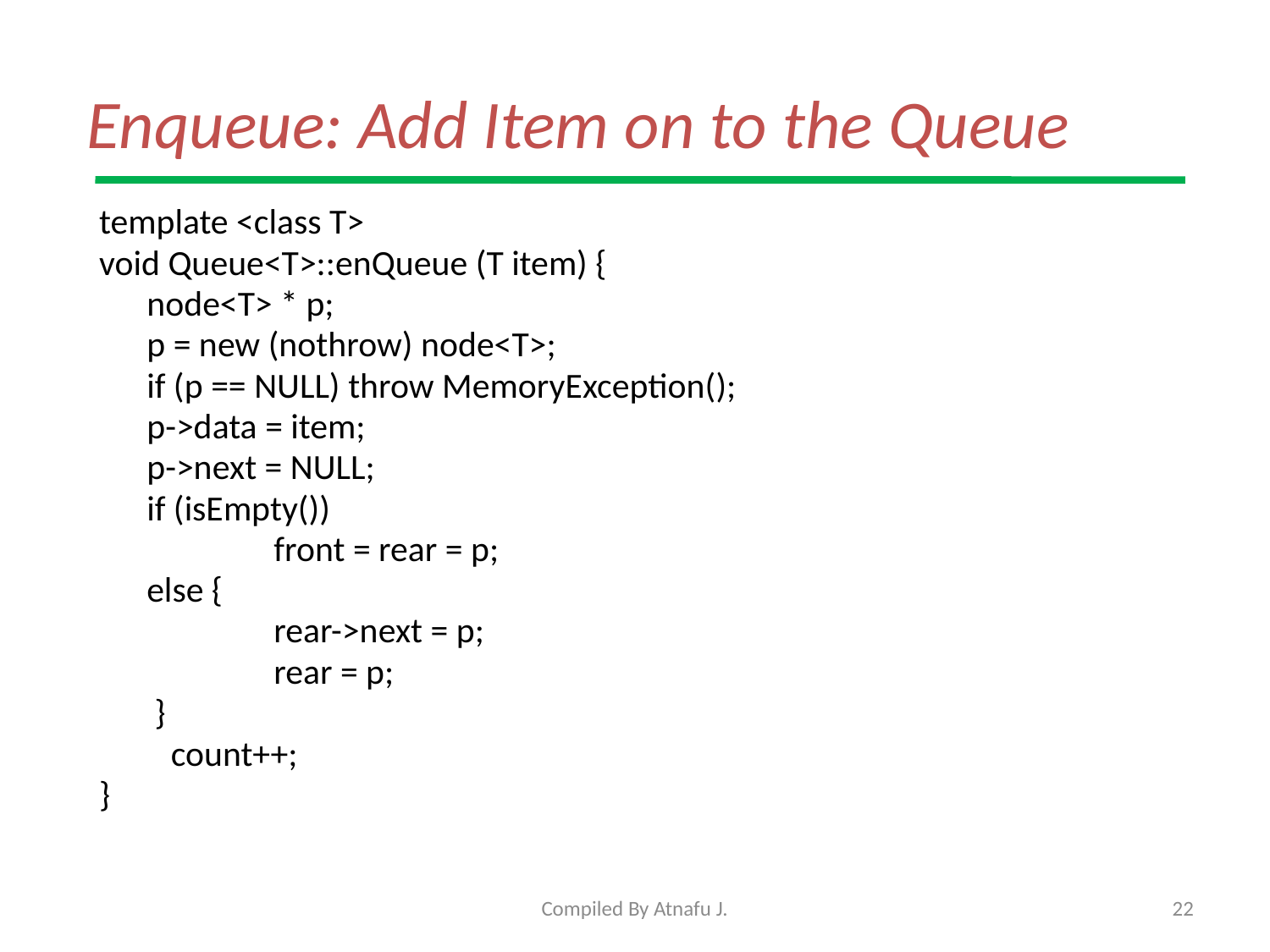

# Enqueue: Add Item on to the Queue
template <class T>
void Queue<T>::enQueue (T item) {
	node<T> * p;
	p = new (nothrow) node<T>;
	if (p == NULL) throw MemoryException();
	p->data = item;
	p->next = NULL;
	if (isEmpty())
		front = rear = p;
	else {
	    	rear->next = p;
	    	rear = p;
	 }
	   count++;
}

Compiled By Atnafu J.
22